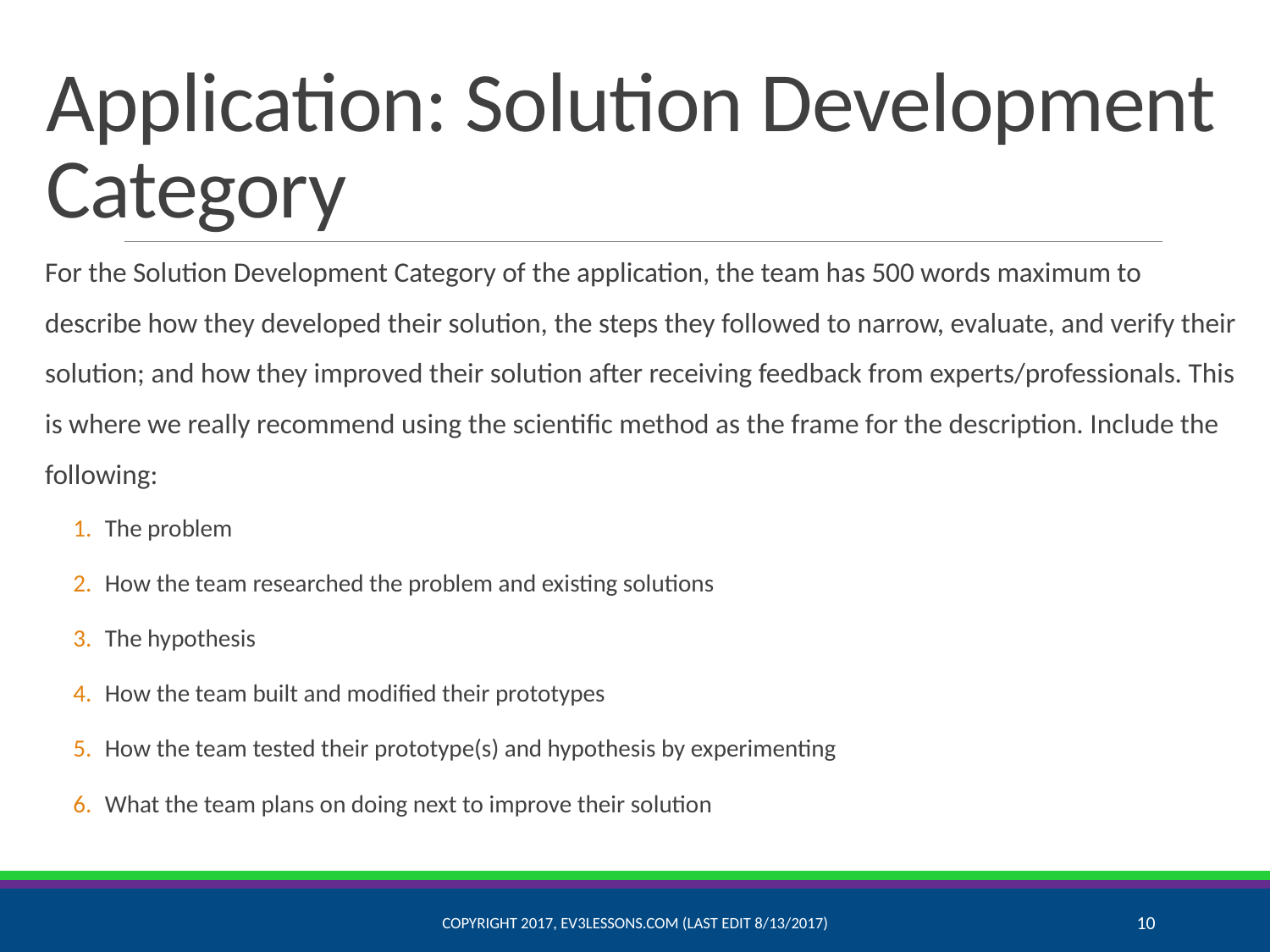

# Application: Solution Development Category
For the Solution Development Category of the application, the team has 500 words maximum to describe how they developed their solution, the steps they followed to narrow, evaluate, and verify their solution; and how they improved their solution after receiving feedback from experts/professionals. This is where we really recommend using the scientific method as the frame for the description. Include the following:
The problem
How the team researched the problem and existing solutions
The hypothesis
How the team built and modified their prototypes
How the team tested their prototype(s) and hypothesis by experimenting
What the team plans on doing next to improve their solution

Copyright 2017, EV3Lessons.com (Last Edit 8/13/2017)
10